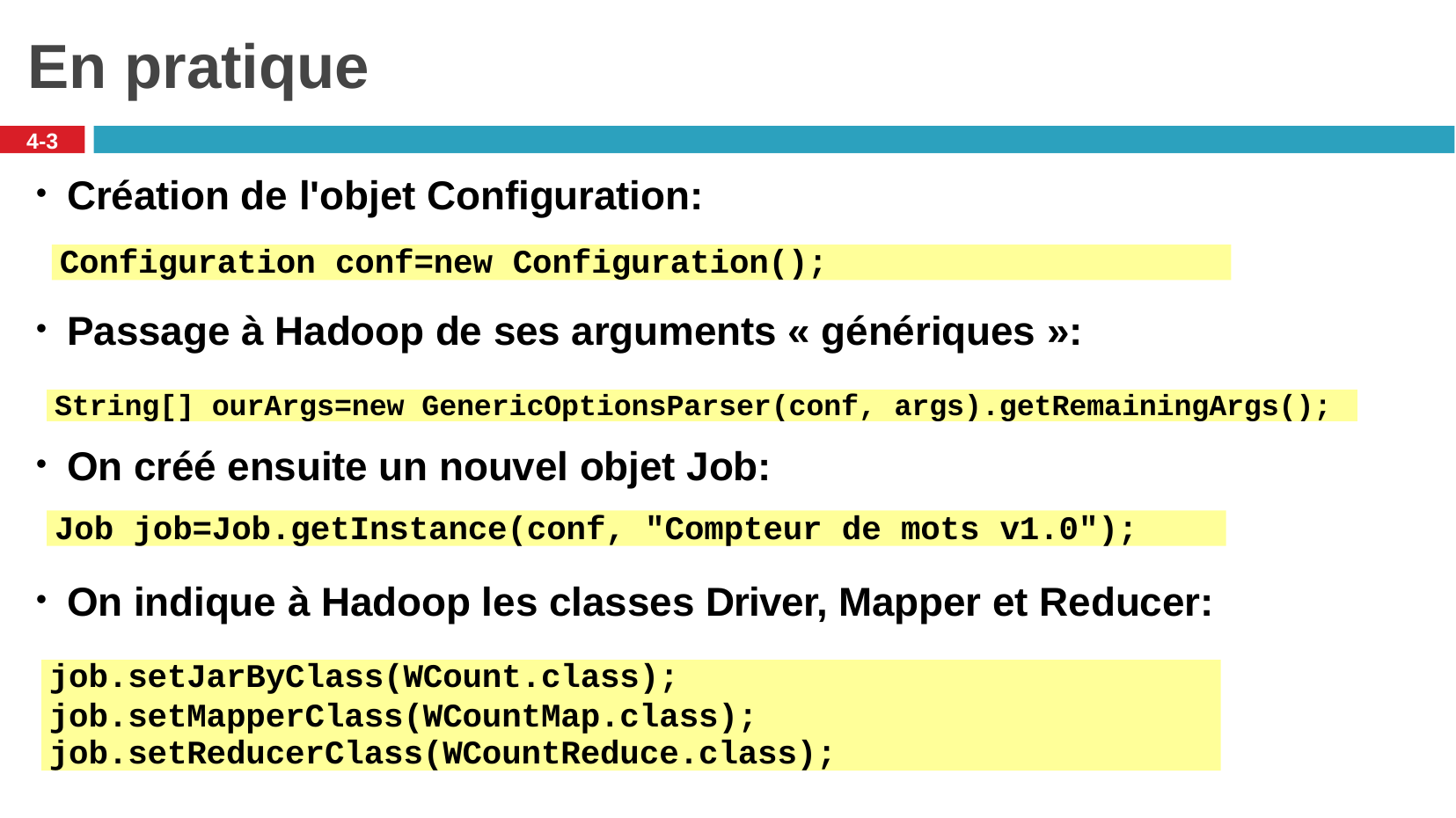

# En pratique
4-3
Création de l'objet Configuration:
Configuration conf=new Configuration();
Passage à Hadoop de ses arguments « génériques »:
String[] ourArgs=new GenericOptionsParser(conf, args).getRemainingArgs();
On créé ensuite un nouvel objet Job:
Job job=Job.getInstance(conf, "Compteur de mots v1.0");
On indique à Hadoop les classes Driver, Mapper et Reducer:
job.setJarByClass(WCount.class);
job.setMapperClass(WCountMap.class);  job.setReducerClass(WCountReduce.class);